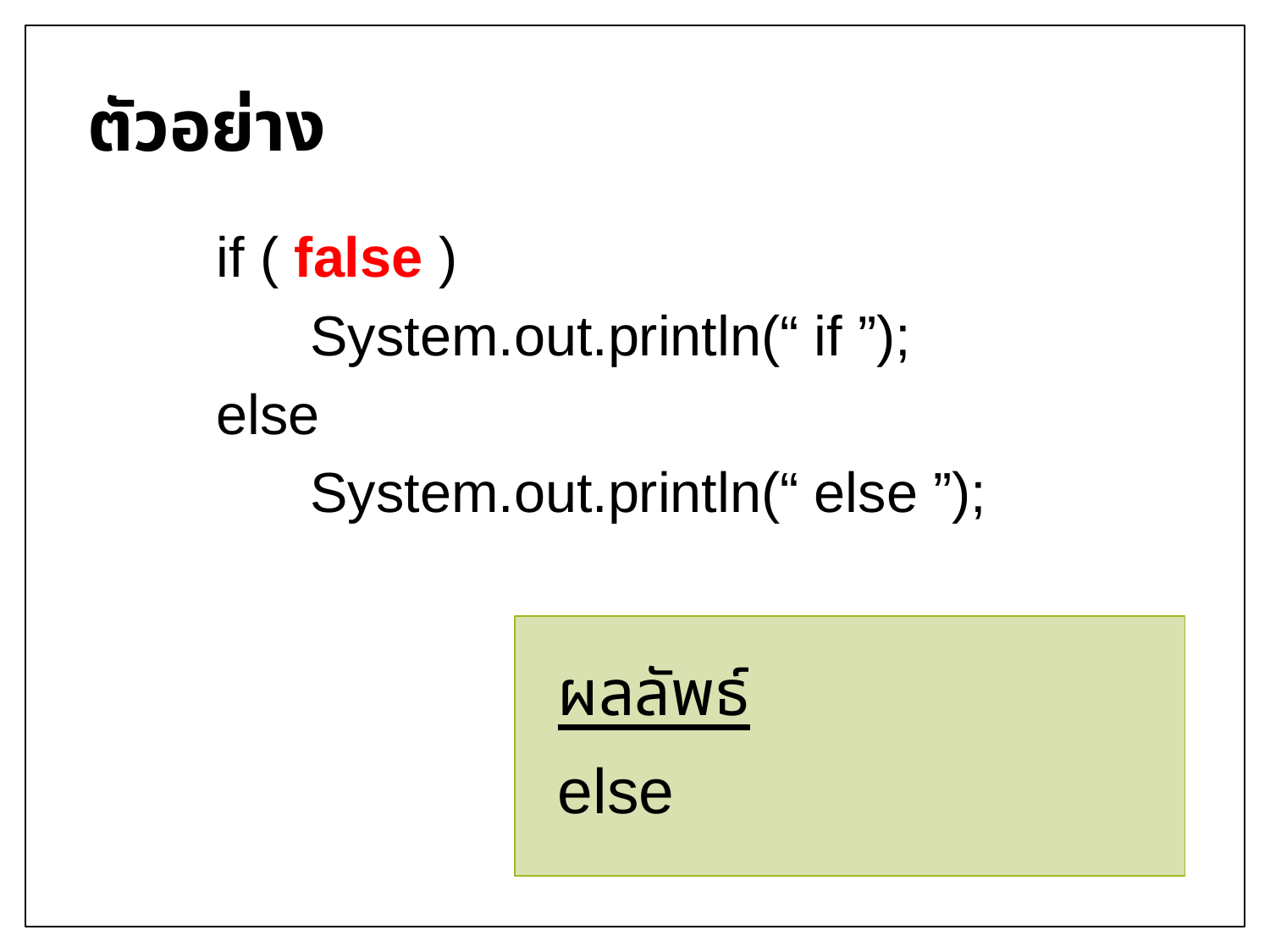

# ตัวอย่าง
if ( false )
      System.out.println(“ if ”);
else
      System.out.println(“ else ”);

ผลลัพธ์

else